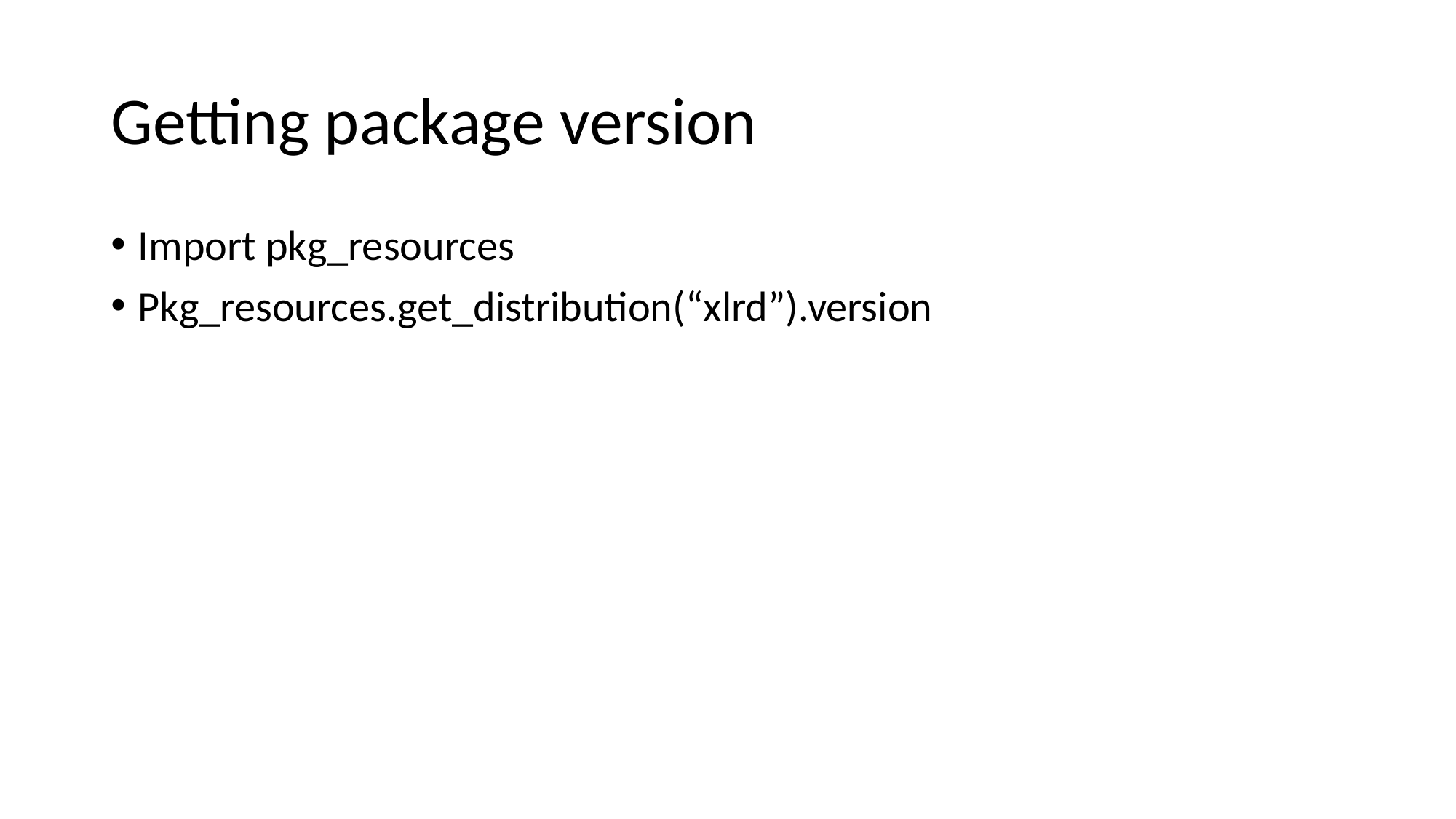

# Getting package version
Import pkg_resources
Pkg_resources.get_distribution(“xlrd”).version